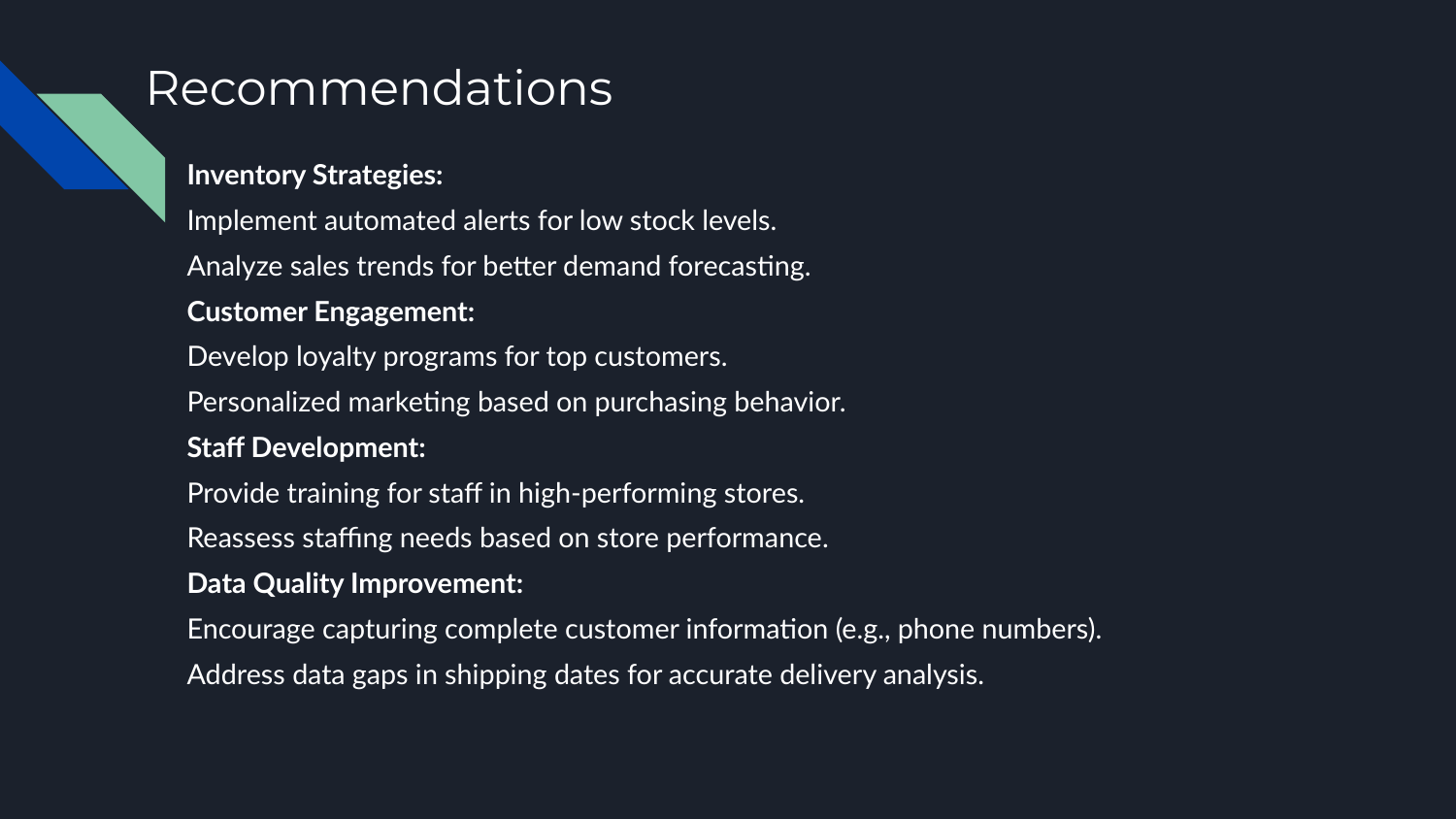

# Recommendations
Inventory Strategies:
Implement automated alerts for low stock levels.
Analyze sales trends for better demand forecasting.
Customer Engagement:
Develop loyalty programs for top customers.
Personalized marketing based on purchasing behavior.
Staff Development:
Provide training for staff in high-performing stores.
Reassess staffing needs based on store performance.
Data Quality Improvement:
Encourage capturing complete customer information (e.g., phone numbers).
Address data gaps in shipping dates for accurate delivery analysis.